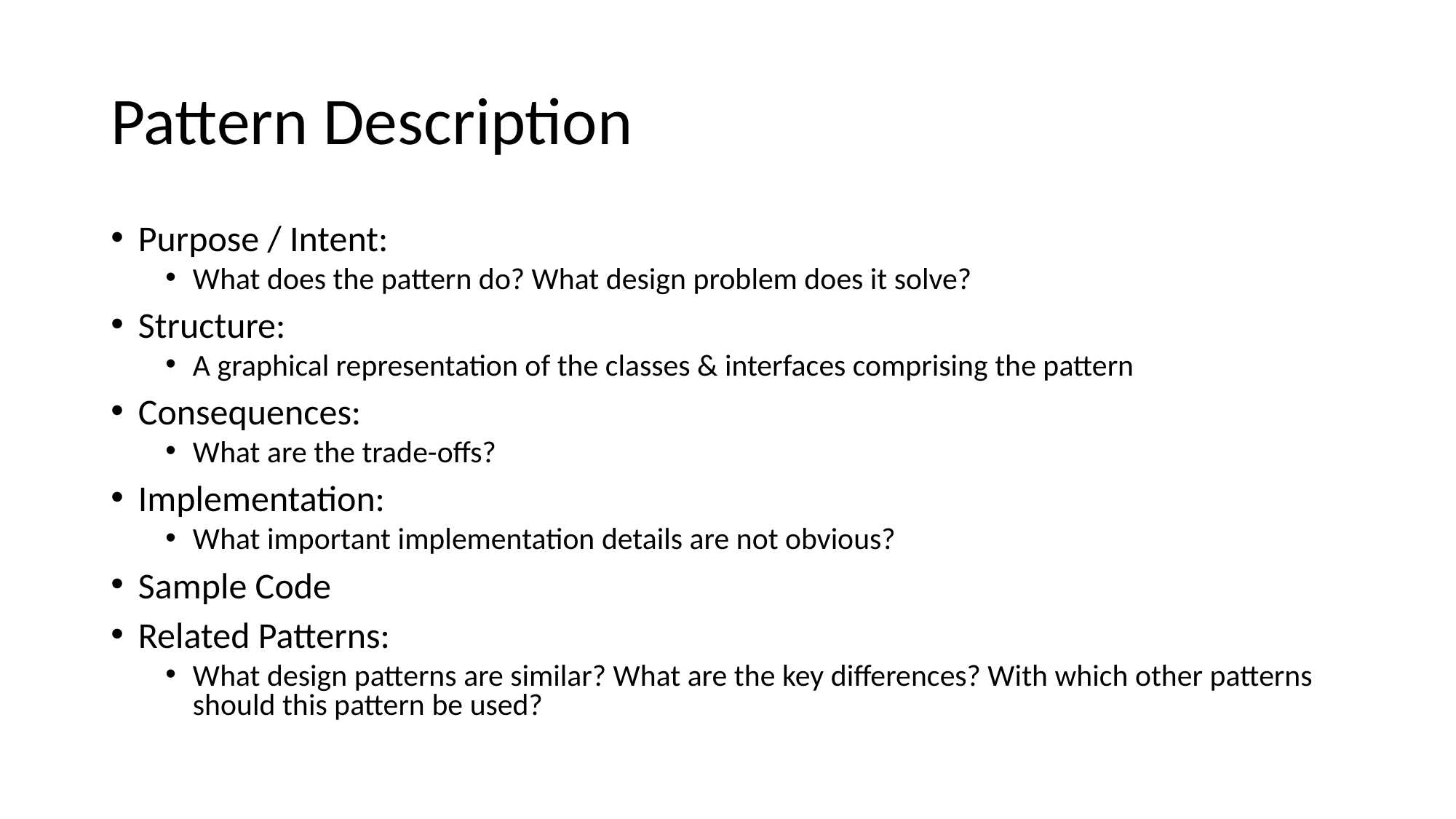

# Pattern Description
Purpose / Intent:
What does the pattern do? What design problem does it solve?
Structure:
A graphical representation of the classes & interfaces comprising the pattern
Consequences:
What are the trade-offs?
Implementation:
What important implementation details are not obvious?
Sample Code
Related Patterns:
What design patterns are similar? What are the key differences? With which other patterns should this pattern be used?